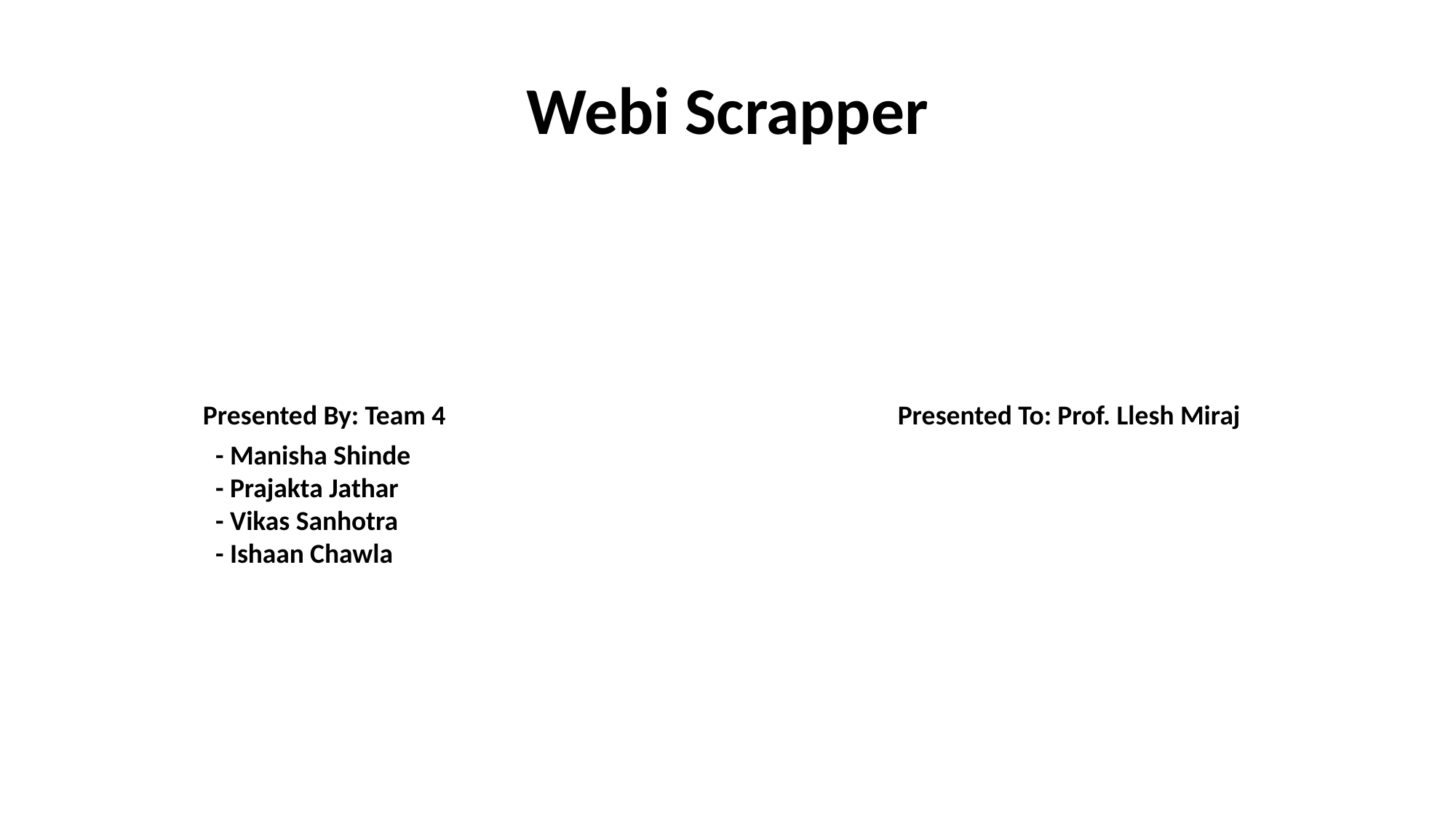

# Webi Scrapper
Presented By: Team 4
Presented To: Prof. Llesh Miraj
  - Manisha Shinde
  - Prajakta Jathar
  - Vikas Sanhotra
  - Ishaan Chawla